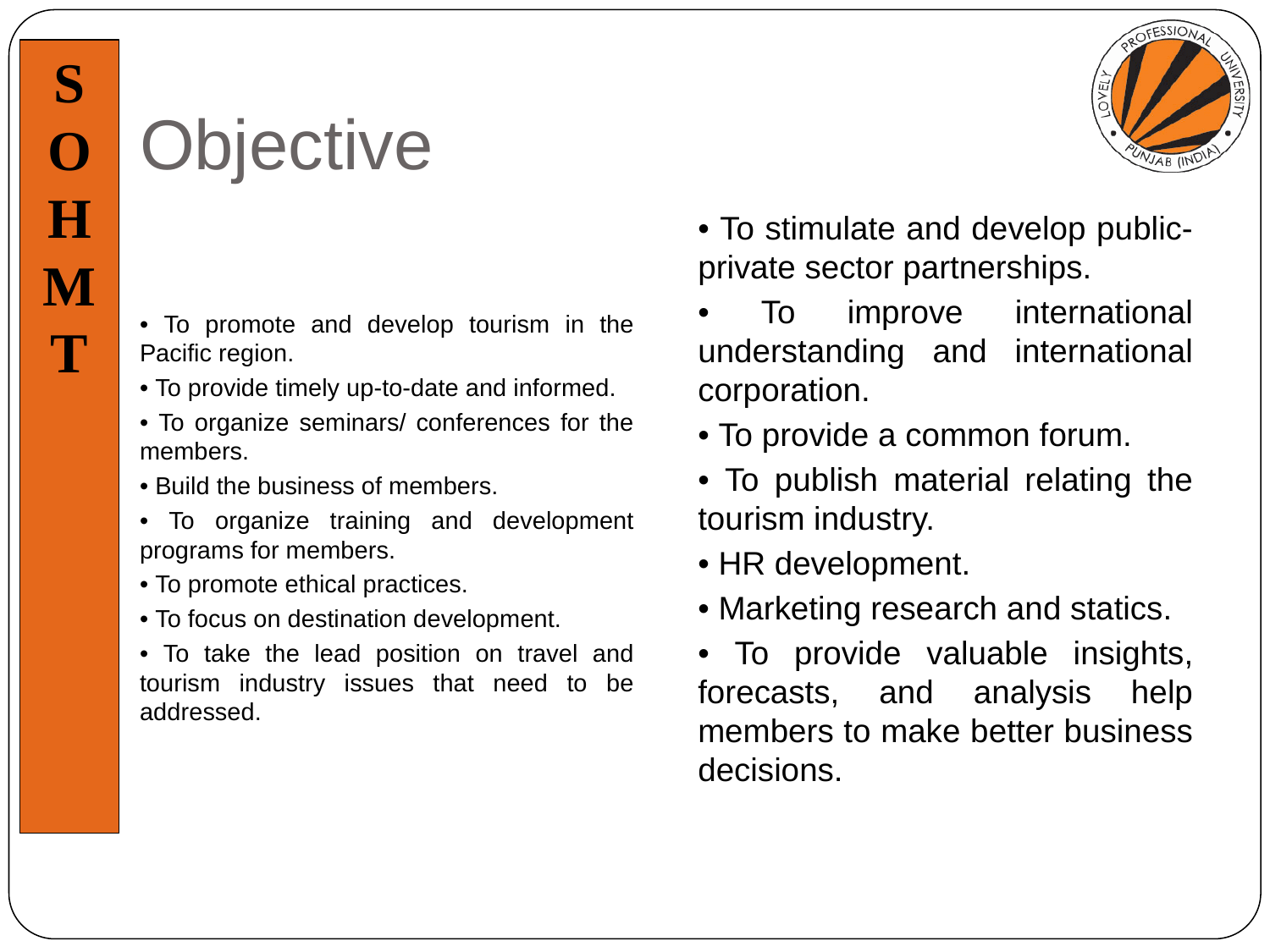

# Objective
• To stimulate and develop public-private sector partnerships.
• To improve international understanding and international corporation.
• To provide a common forum.
• To publish material relating the tourism industry.
• HR development.
• Marketing research and statics.
• To provide valuable insights, forecasts, and analysis help members to make better business decisions.

• To promote and develop tourism in the Pacific region.
• To provide timely up-to-date and informed.
• To organize seminars/ conferences for the members.
• Build the business of members.
• To organize training and development programs for members.
• To promote ethical practices.
• To focus on destination development.
• To take the lead position on travel and tourism industry issues that need to be addressed.